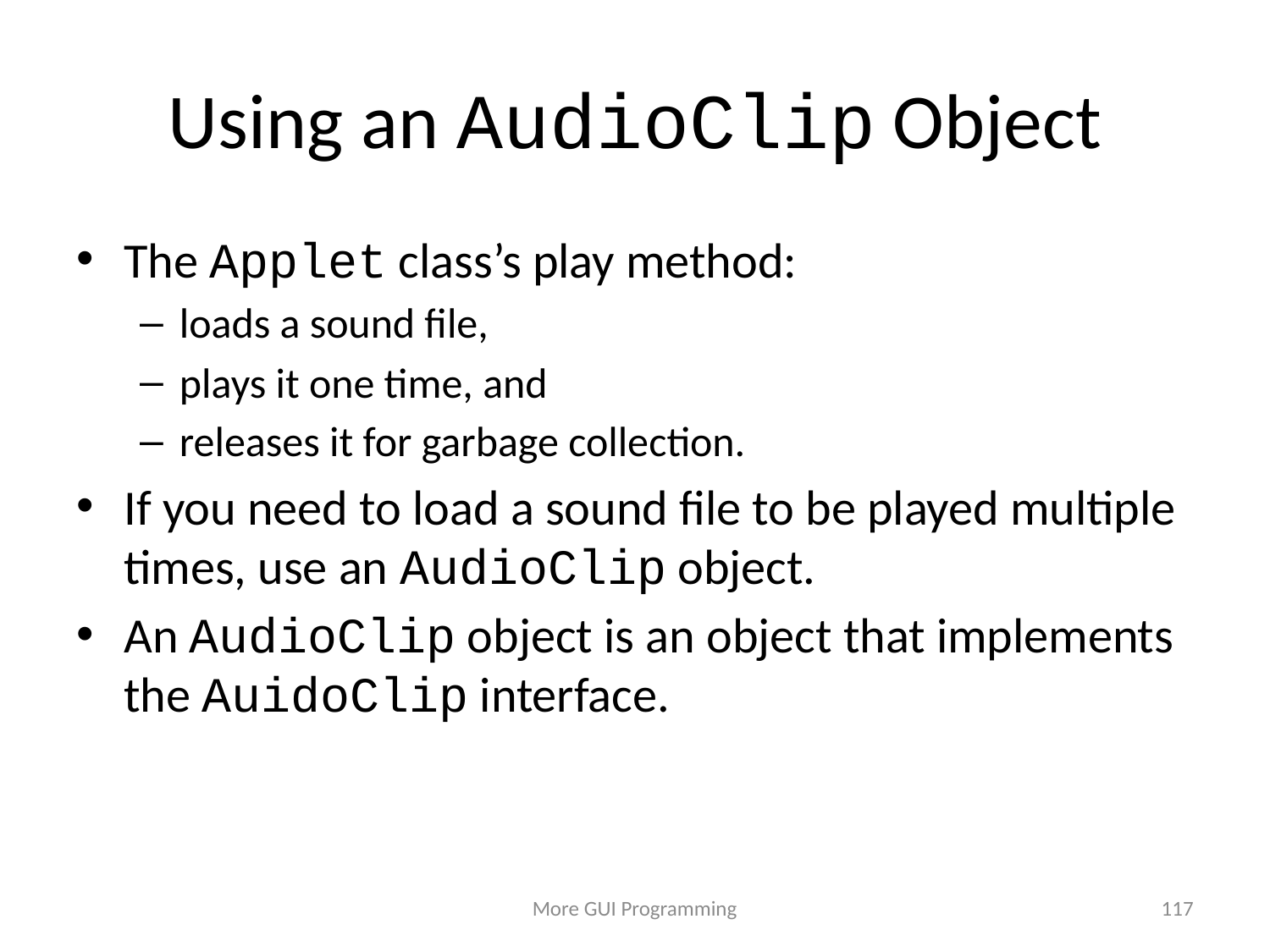

# Using an AudioClip Object
The Applet class’s play method:
loads a sound file,
plays it one time, and
releases it for garbage collection.
If you need to load a sound file to be played multiple times, use an AudioClip object.
An AudioClip object is an object that implements the AuidoClip interface.

More GUI Programming
117